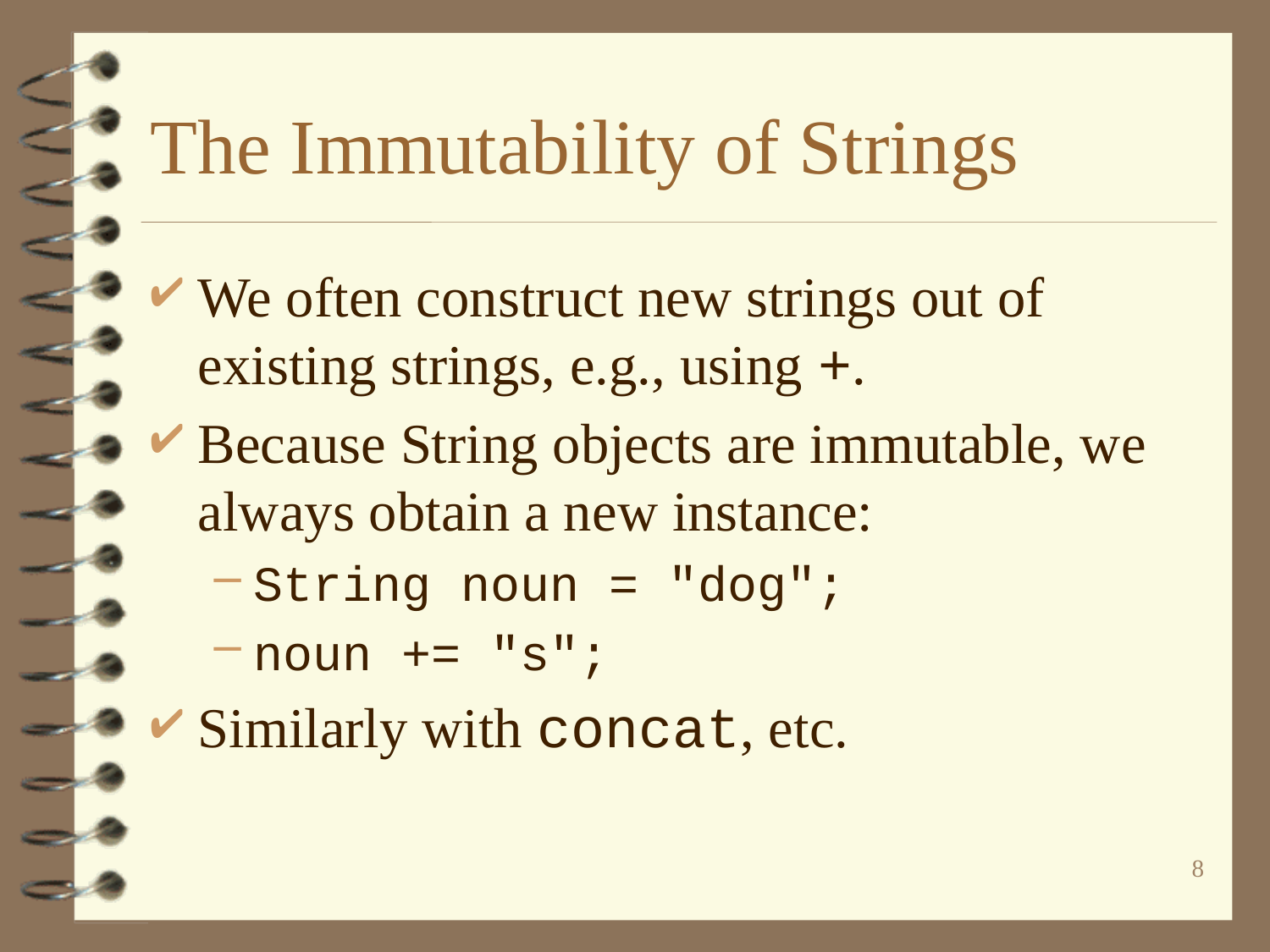

# The Immutability of Strings
We often construct new strings out of existing strings, e.g., using +.
Because String objects are immutable, we always obtain a new instance:
String noun = "dog";
noun += "s";
Similarly with concat, etc.
8